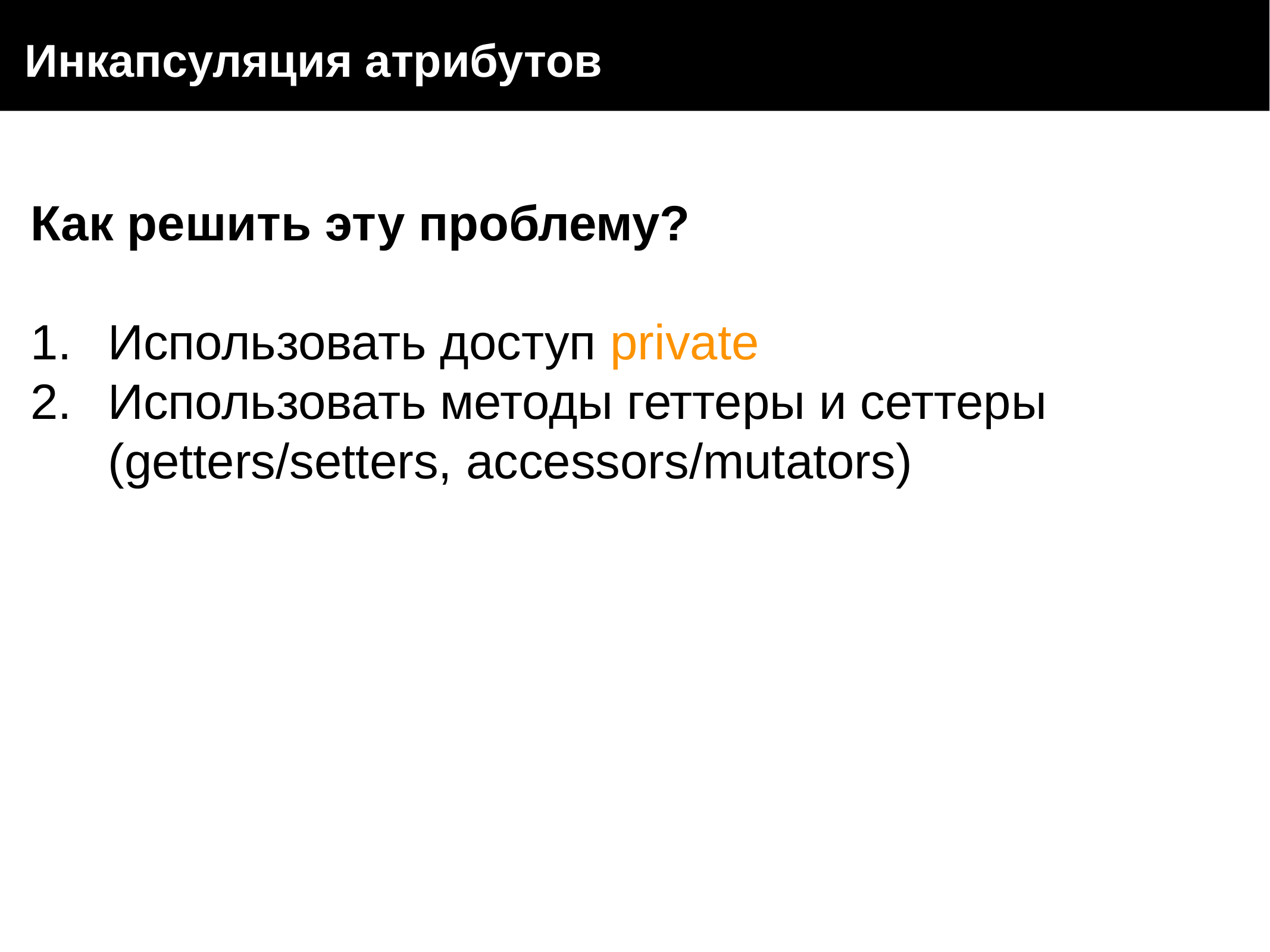

Инкапсуляция атрибутов
Как решить эту проблему?

Использовать доступ private
Использовать методы геттеры и сеттеры (getters/setters, accessors/mutators)